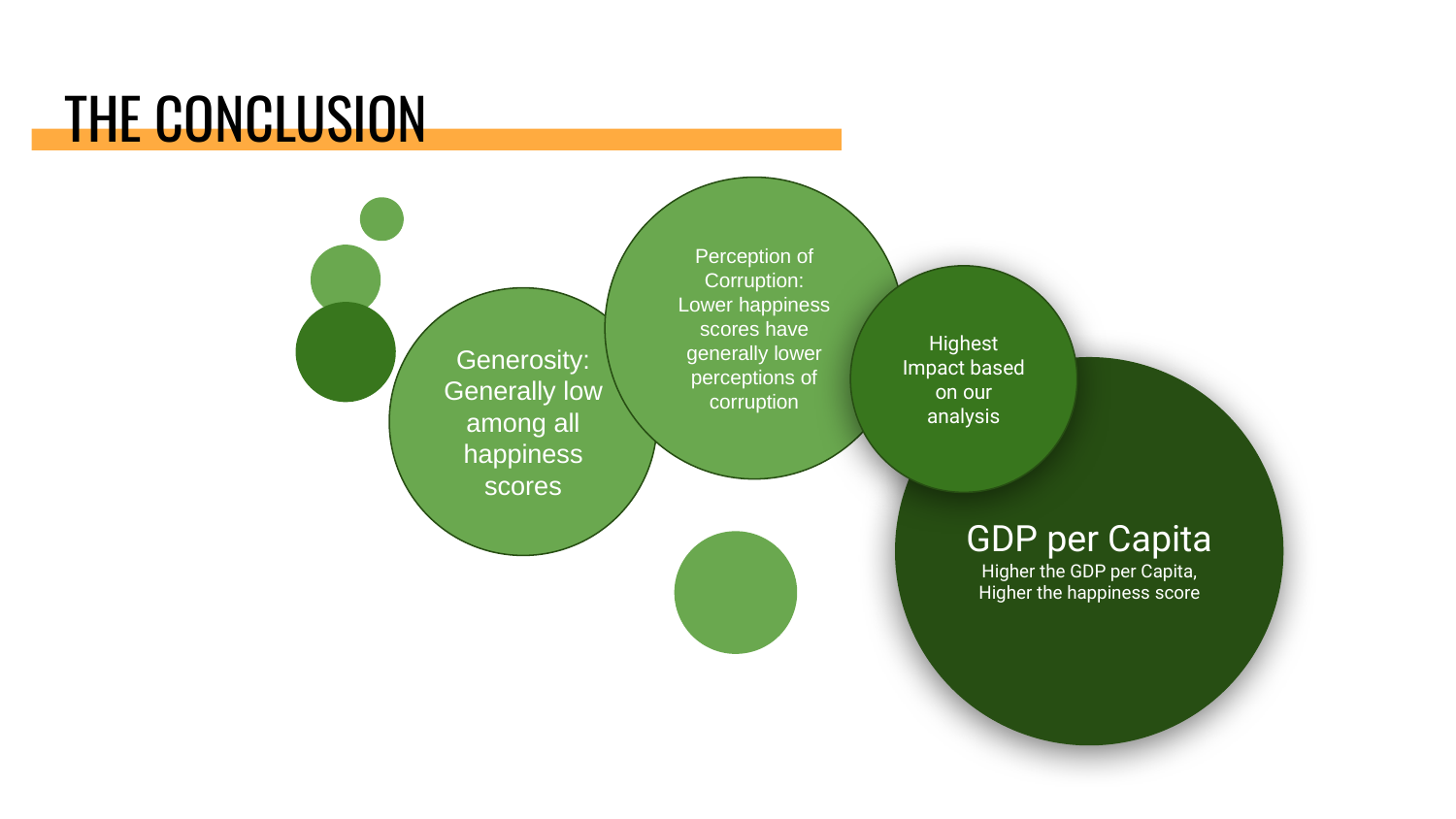

# THE CONCLUSION

Perception of Corruption:
Lower happiness scores have generally lower perceptions of corruption

Highest Impact based on our analysis
Generosity:
Generally low among all happiness scores

GDP per Capita
Higher the GDP per Capita, Higher the happiness score